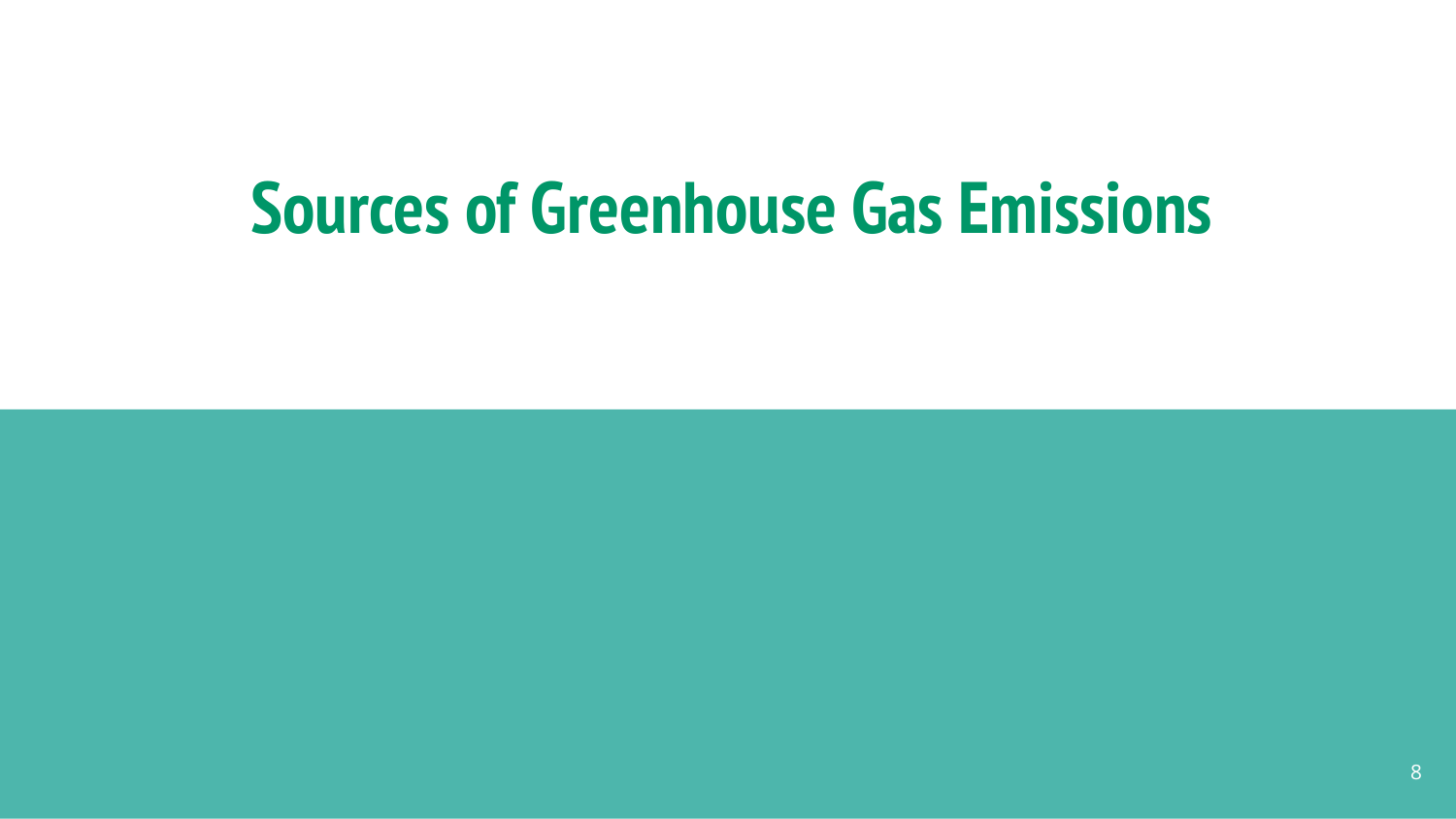

# Sources of Greenhouse Gas Emissions
8